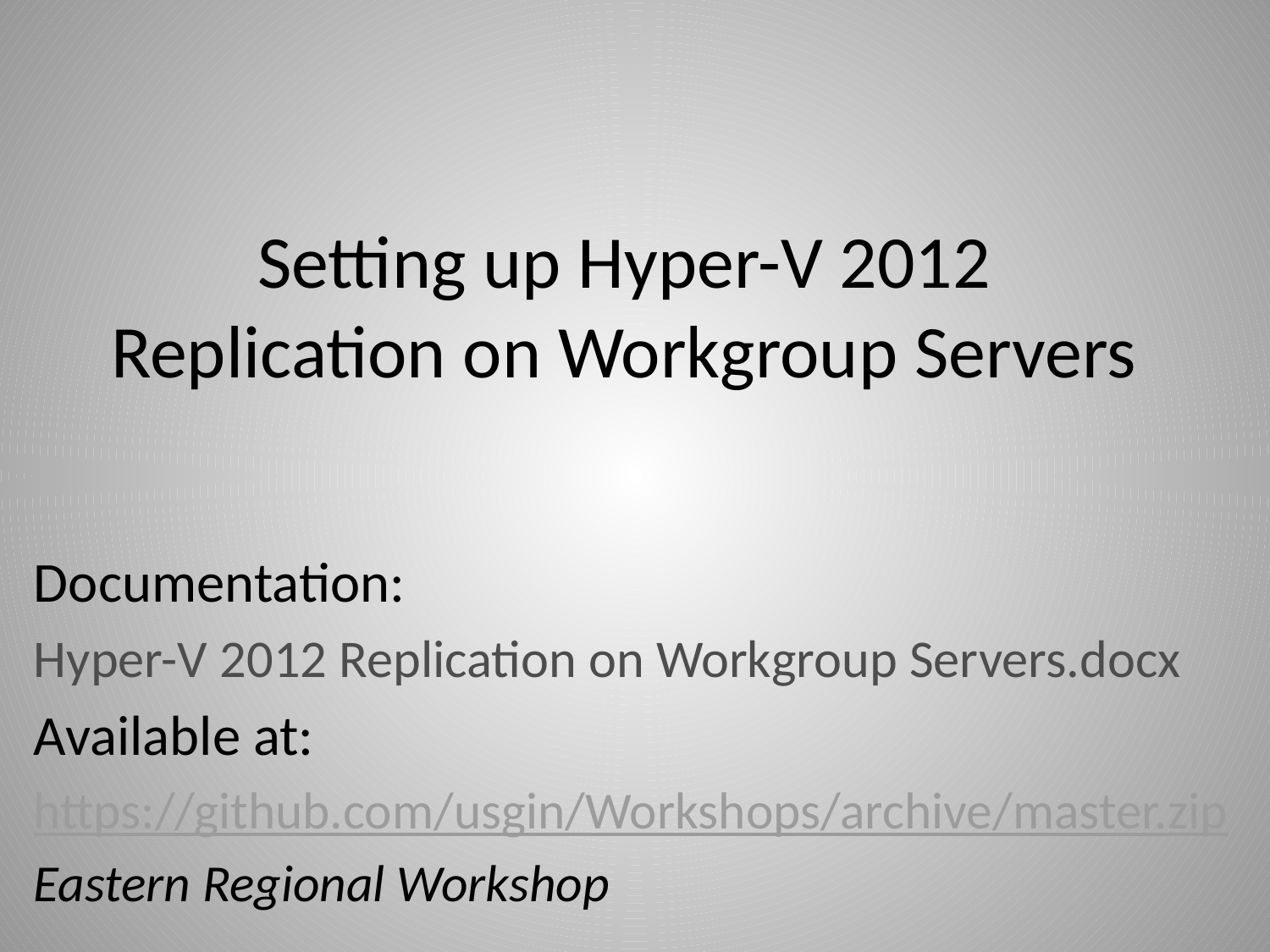

# Setting up Hyper-V 2012 Replication on Workgroup Servers
Documentation:
Hyper-V 2012 Replication on Workgroup Servers.docx
Available at:
https://github.com/usgin/Workshops/archive/master.zip
Eastern Regional Workshop